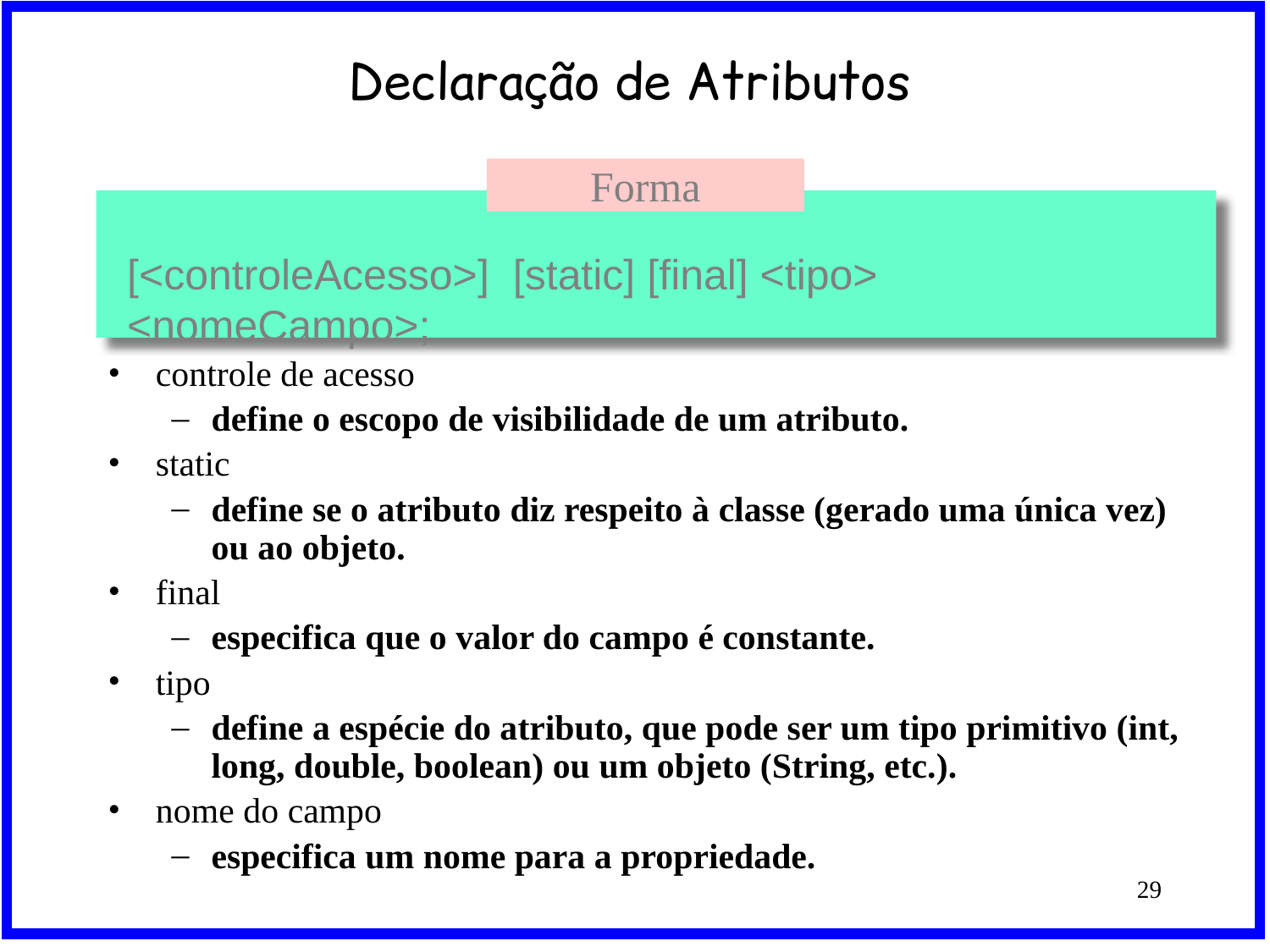

# Declaração de Atributos
Forma

[<controleAcesso>]  [static] [final] <tipo> <nomeCampo>;
controle de acesso
define o escopo de visibilidade de um atributo.
static
define se o atributo diz respeito à classe (gerado uma única vez) ou ao objeto.
final
especifica que o valor do campo é constante.
tipo
define a espécie do atributo, que pode ser um tipo primitivo (int, long, double, boolean) ou um objeto (String, etc.).
nome do campo
especifica um nome para a propriedade.
29